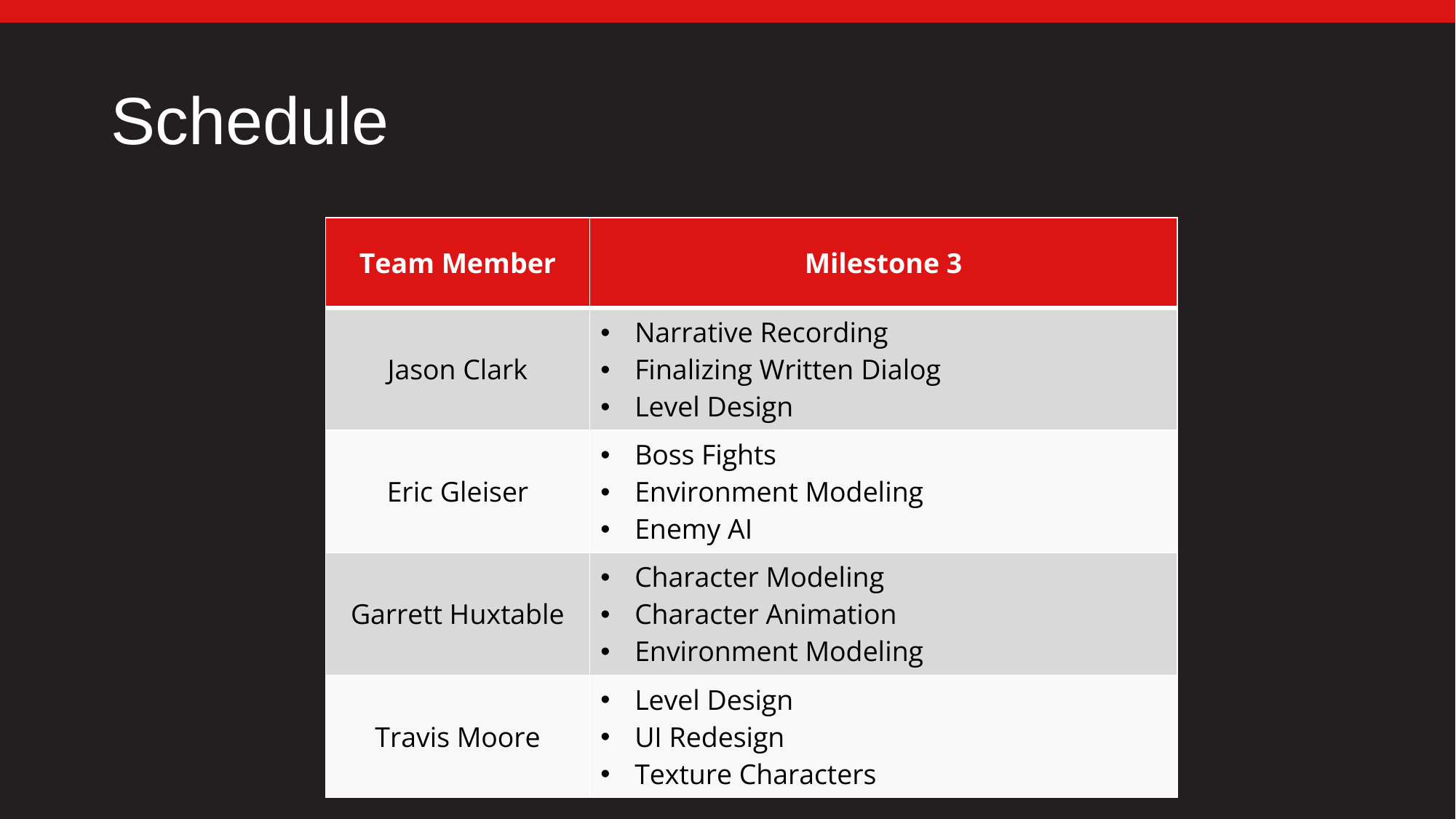

# Schedule
| Team Member | Milestone 3 |
| --- | --- |
| Jason Clark | Narrative Recording Finalizing Written Dialog Level Design |
| Eric Gleiser | Boss Fights Environment Modeling Enemy AI |
| Garrett Huxtable | Character Modeling Character Animation Environment Modeling |
| Travis Moore | Level Design UI Redesign Texture Characters |